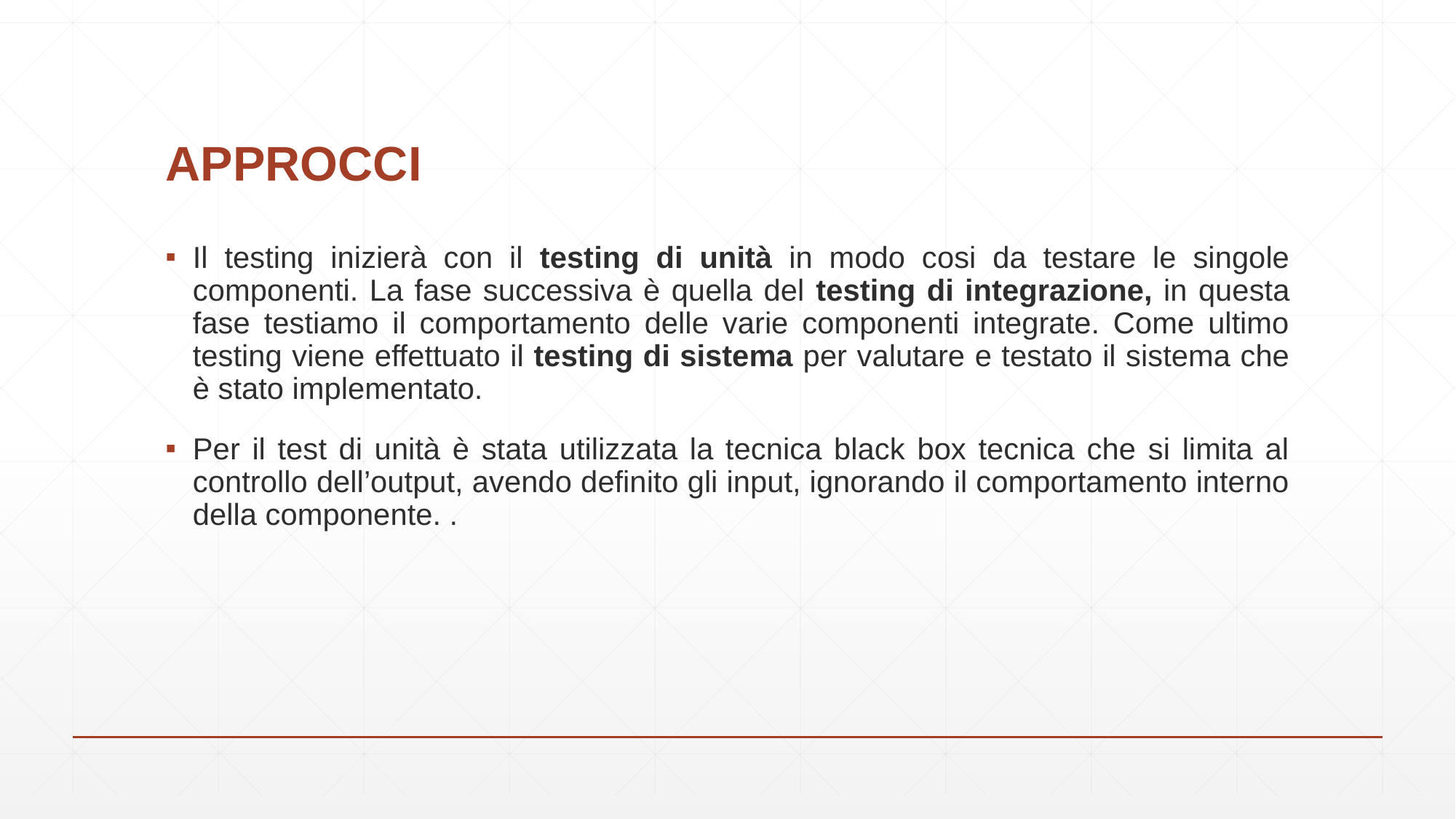

# APPROCCI
Il testing inizierà con il testing di unità in modo cosi da testare le singole componenti. La fase successiva è quella del testing di integrazione, in questa fase testiamo il comportamento delle varie componenti integrate. Come ultimo testing viene effettuato il testing di sistema per valutare e testato il sistema che è stato implementato.
Per il test di unità è stata utilizzata la tecnica black box tecnica che si limita al controllo dell’output, avendo definito gli input, ignorando il comportamento interno della componente. .